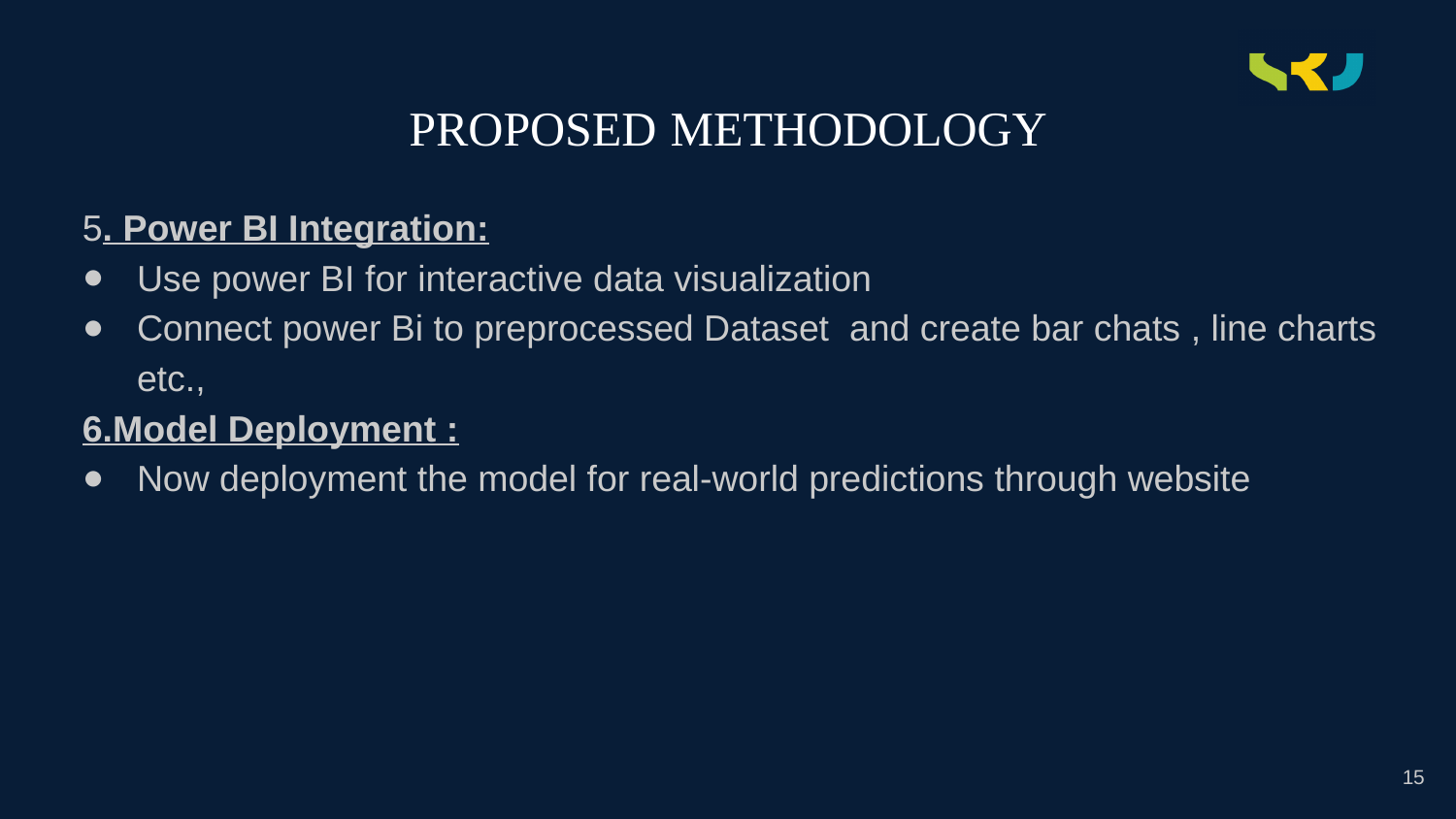

# PROPOSED METHODOLOGY
5. Power BI Integration:
Use power BI for interactive data visualization
Connect power Bi to preprocessed Dataset  and create bar chats , line charts etc.,
6.Model Deployment :
Now deployment the model for real-world predictions through website

15